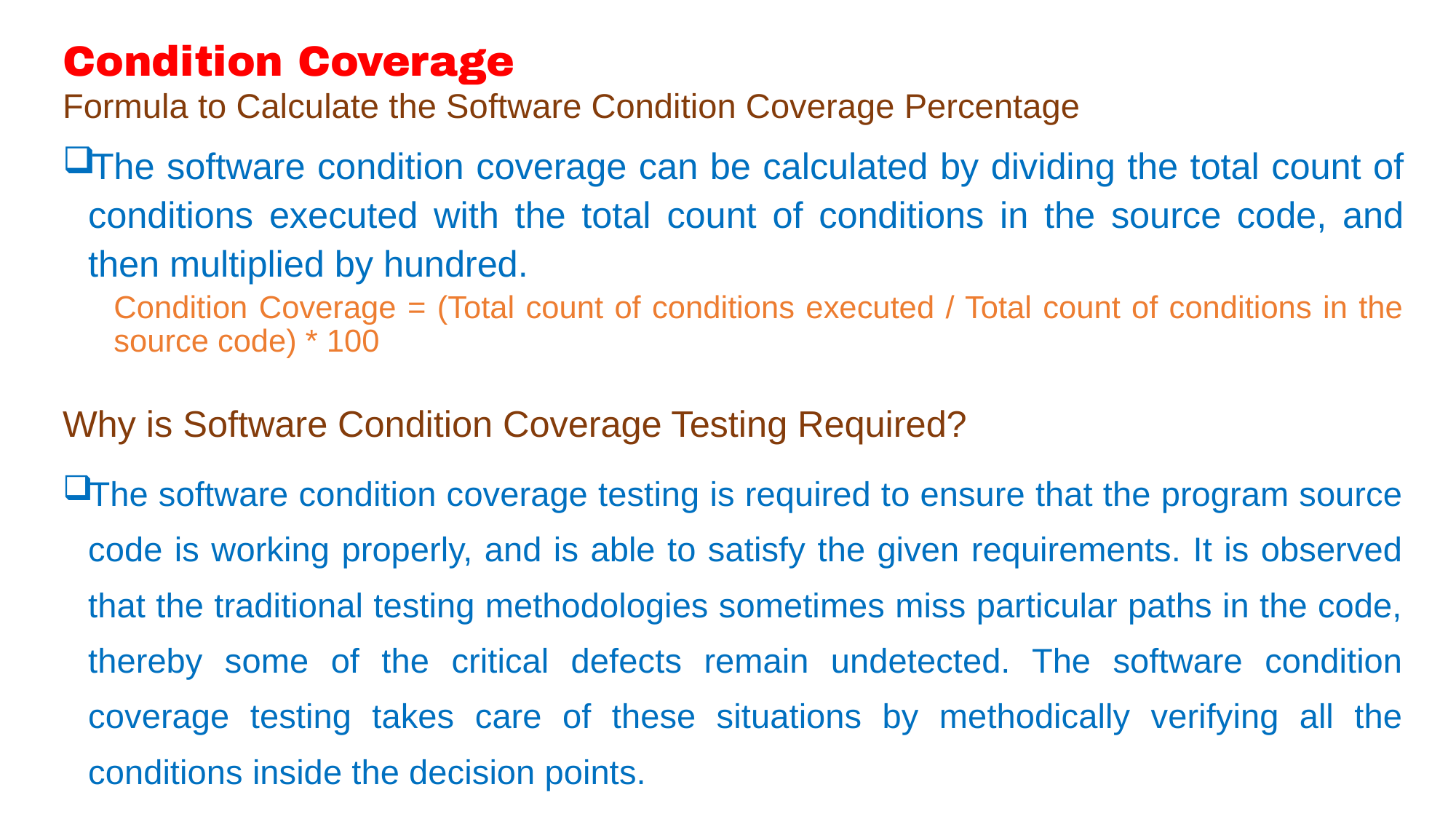

# Condition Coverage
Formula to Calculate the Software Condition Coverage Percentage
The software condition coverage can be calculated by dividing the total count of conditions executed with the total count of conditions in the source code, and then multiplied by hundred.
Condition Coverage = (Total count of conditions executed / Total count of conditions in the source code) * 100

Why is Software Condition Coverage Testing Required?
The software condition coverage testing is required to ensure that the program source code is working properly, and is able to satisfy the given requirements. It is observed that the traditional testing methodologies sometimes miss particular paths in the code, thereby some of the critical defects remain undetected. The software condition coverage testing takes care of these situations by methodically verifying all the conditions inside the decision points.